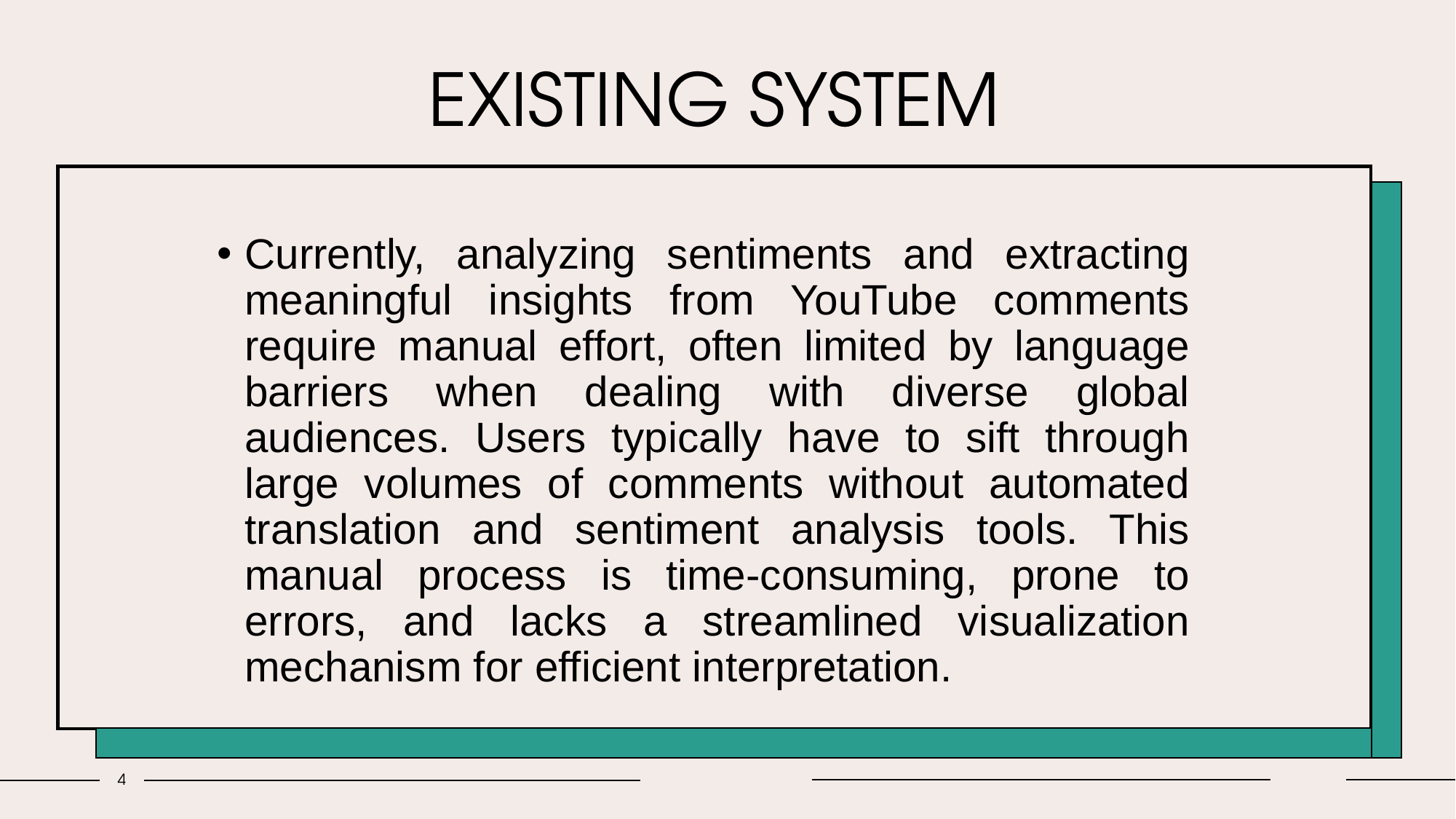

# EXISTING SYSTEM

Currently, analyzing sentiments and extracting meaningful insights from YouTube comments require manual effort, often limited by language barriers when dealing with diverse global audiences. Users typically have to sift through large volumes of comments without automated translation and sentiment analysis tools. This manual process is time-consuming, prone to errors, and lacks a streamlined visualization mechanism for efficient interpretation.

4